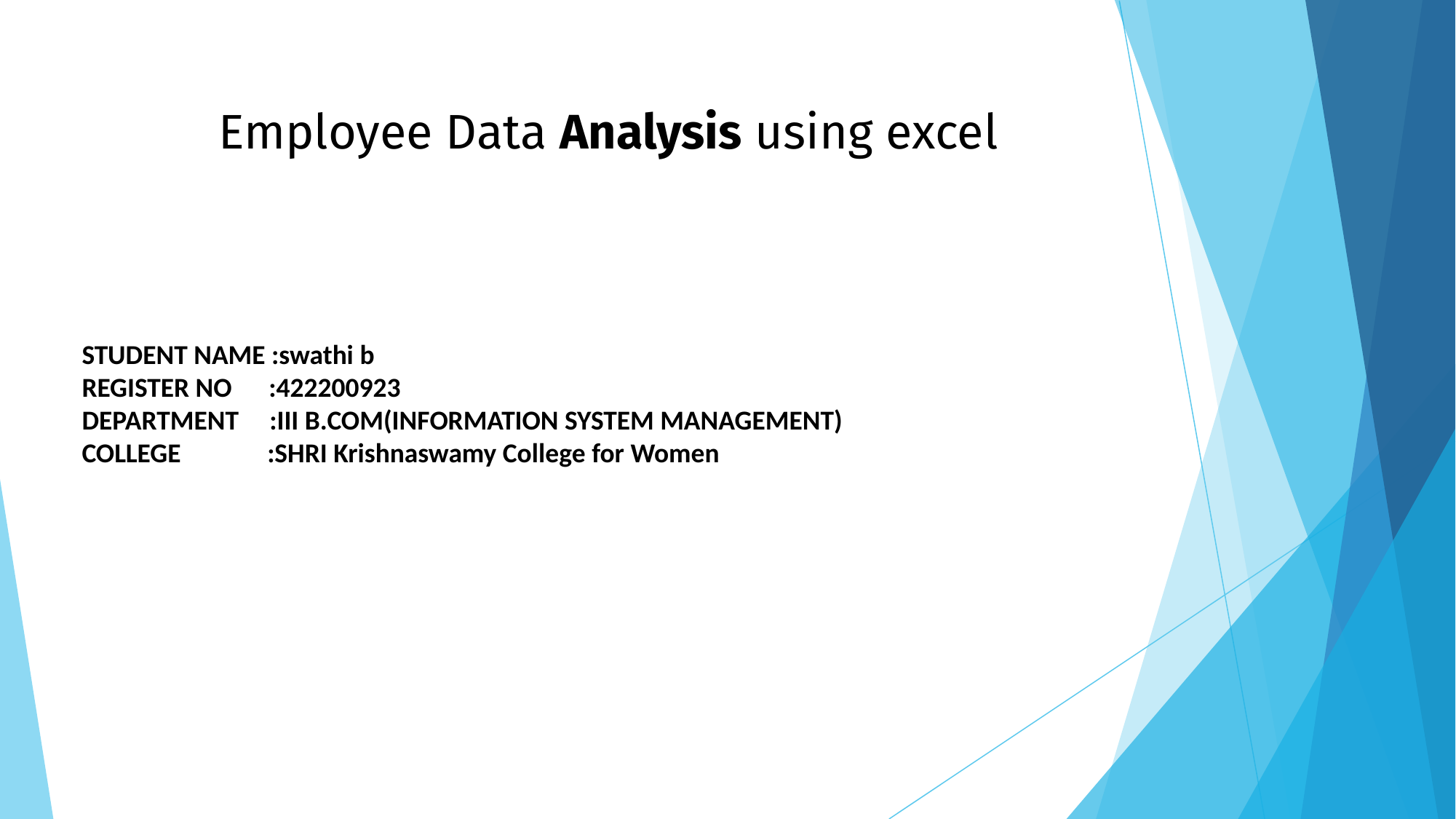

# Employee Data Analysis using excel
STUDENT NAME :swathi b
REGISTER NO      :422200923
DEPARTMENT     :III B.COM(INFORMATION SYSTEM MANAGEMENT)
COLLEGE              :SHRI Krishnaswamy College for Women